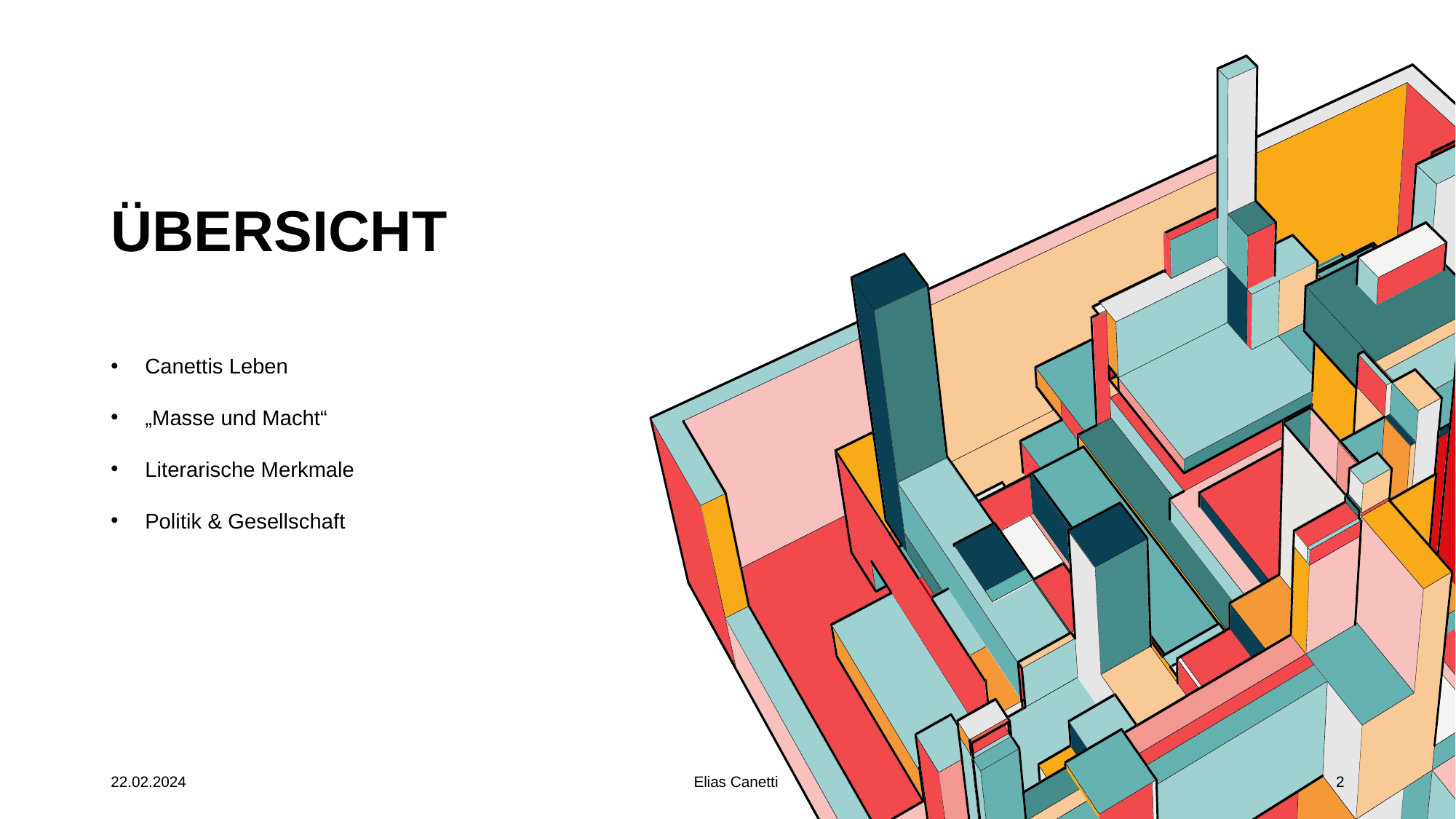

# Übersicht
Canettis Leben
„Masse und Macht“
Literarische Merkmale
Politik & Gesellschaft

22.02.2024
Elias Canetti
2